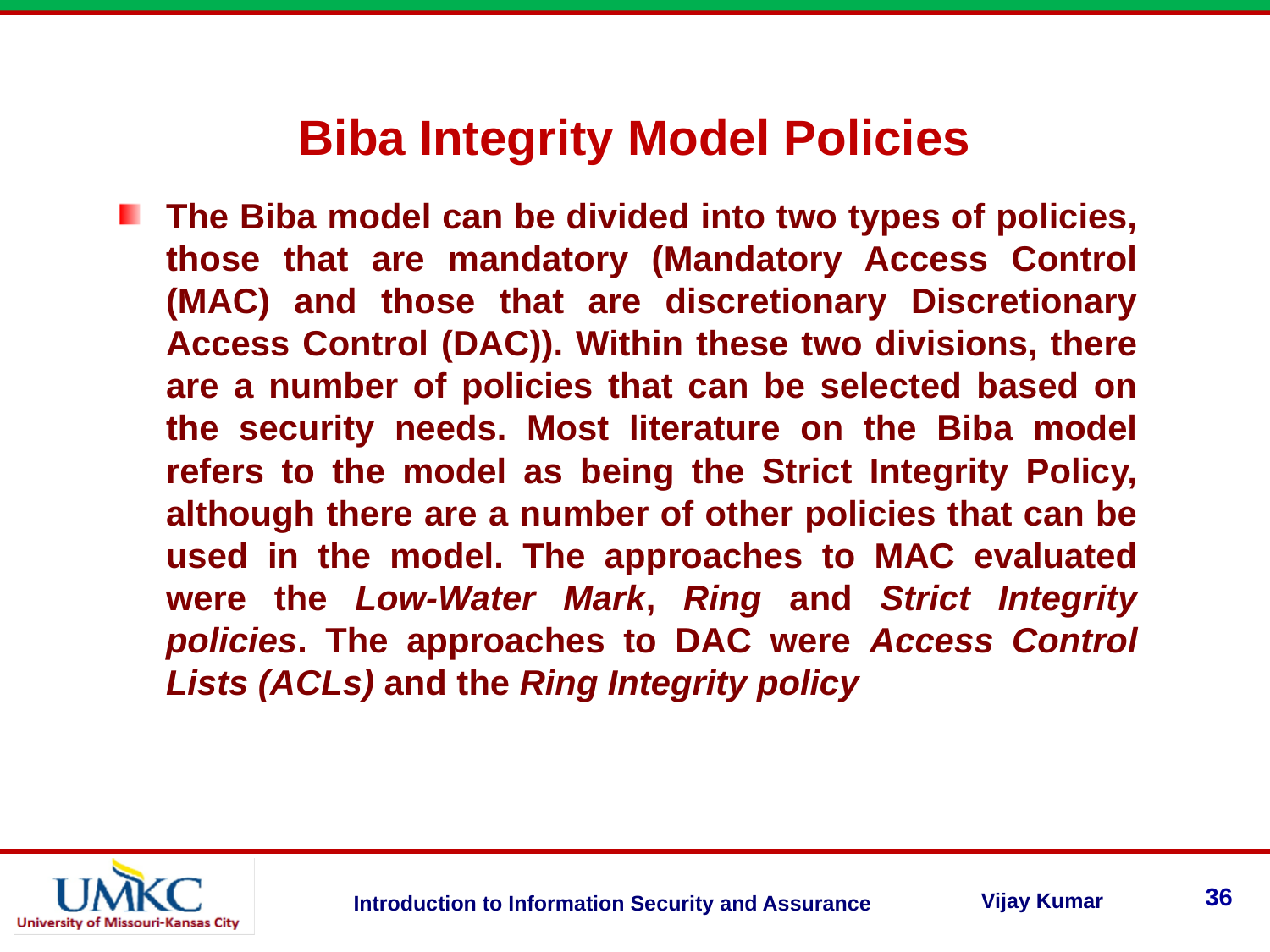

Biba Integrity Model Policies
The Biba model can be divided into two types of policies, those that are mandatory (Mandatory Access Control (MAC) and those that are discretionary Discretionary Access Control (DAC)). Within these two divisions, there are a number of policies that can be selected based on the security needs. Most literature on the Biba model refers to the model as being the Strict Integrity Policy, although there are a number of other policies that can be used in the model. The approaches to MAC evaluated were the Low-Water Mark, Ring and Strict Integrity policies. The approaches to DAC were Access Control Lists (ACLs) and the Ring Integrity policy
36